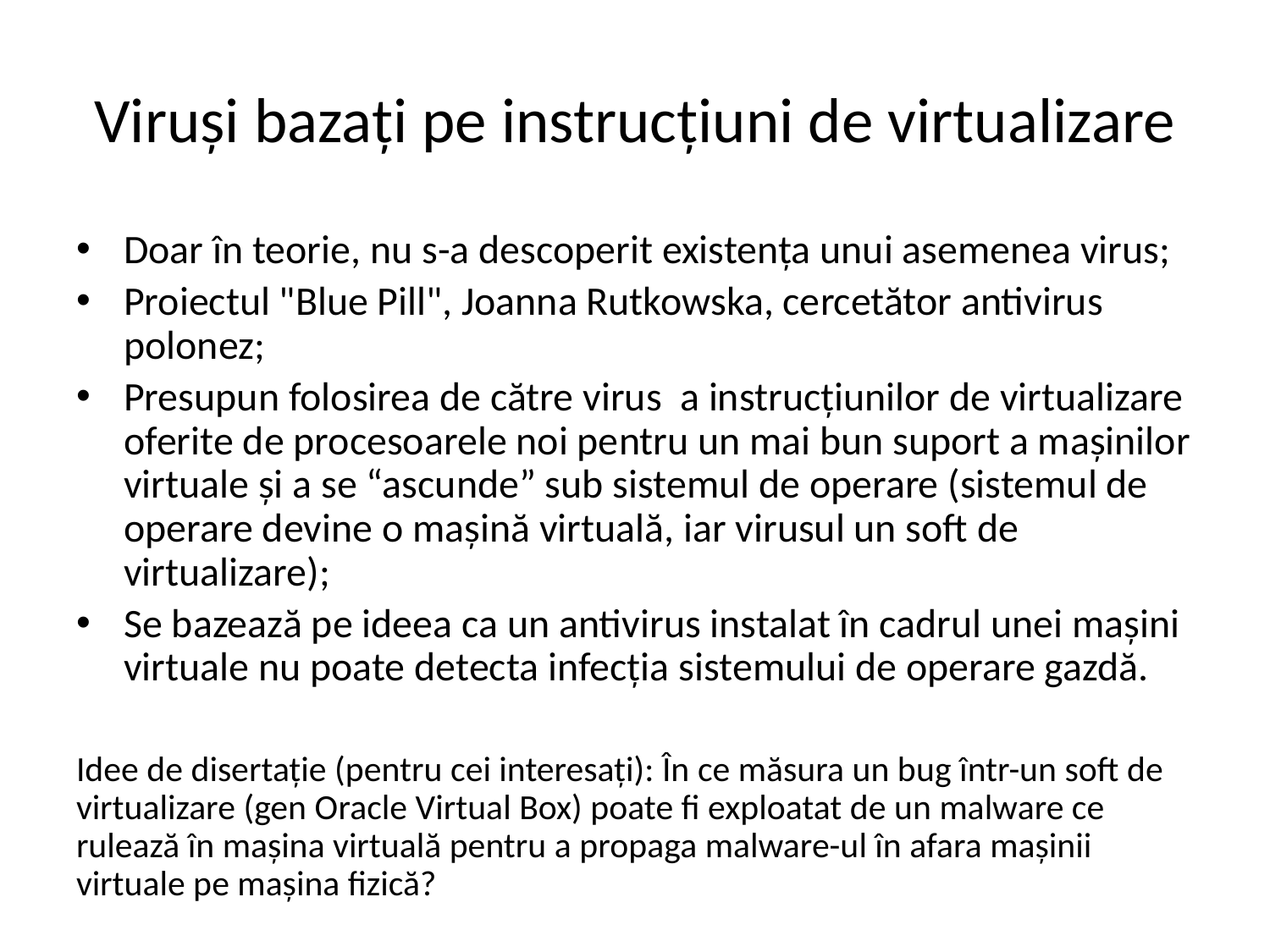

# Viruși bazați pe instrucțiuni de virtualizare
Doar în teorie, nu s-a descoperit existența unui asemenea virus;
Proiectul "Blue Pill", Joanna Rutkowska, cercetător antivirus polonez;
Presupun folosirea de către virus  a instrucțiunilor de virtualizare oferite de procesoarele noi pentru un mai bun suport a mașinilor virtuale și a se “ascunde” sub sistemul de operare (sistemul de operare devine o mașină virtuală, iar virusul un soft de virtualizare);
Se bazează pe ideea ca un antivirus instalat în cadrul unei mașini virtuale nu poate detecta infecția sistemului de operare gazdă.

Idee de disertație (pentru cei interesați): În ce măsura un bug într-un soft de virtualizare (gen Oracle Virtual Box) poate fi exploatat de un malware ce rulează în mașina virtuală pentru a propaga malware-ul în afara mașinii virtuale pe mașina fizică?